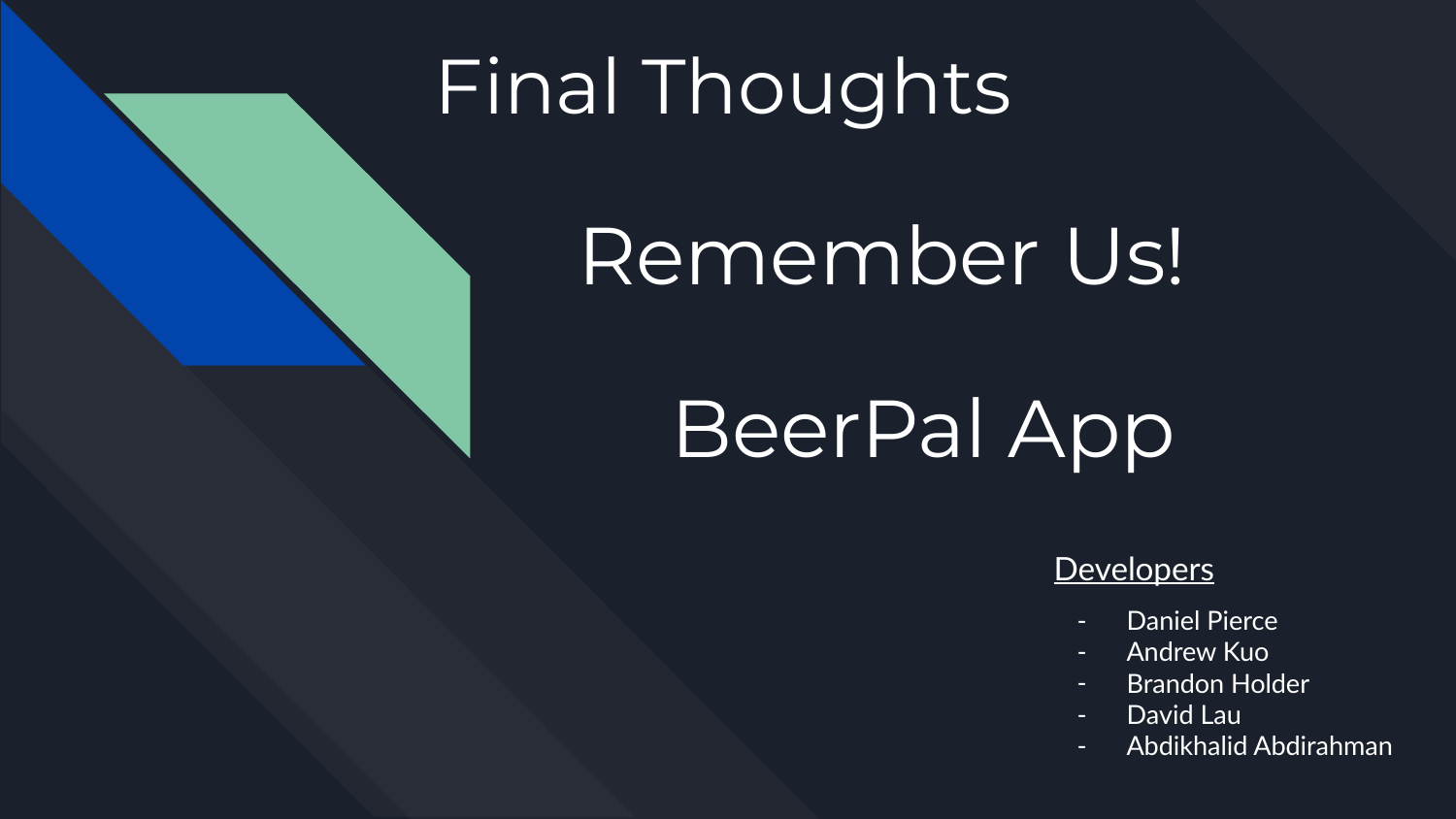

# Final Thoughts
Remember Us!
BeerPal App
Developers

Daniel Pierce
Andrew Kuo
Brandon Holder
David Lau
Abdikhalid Abdirahman